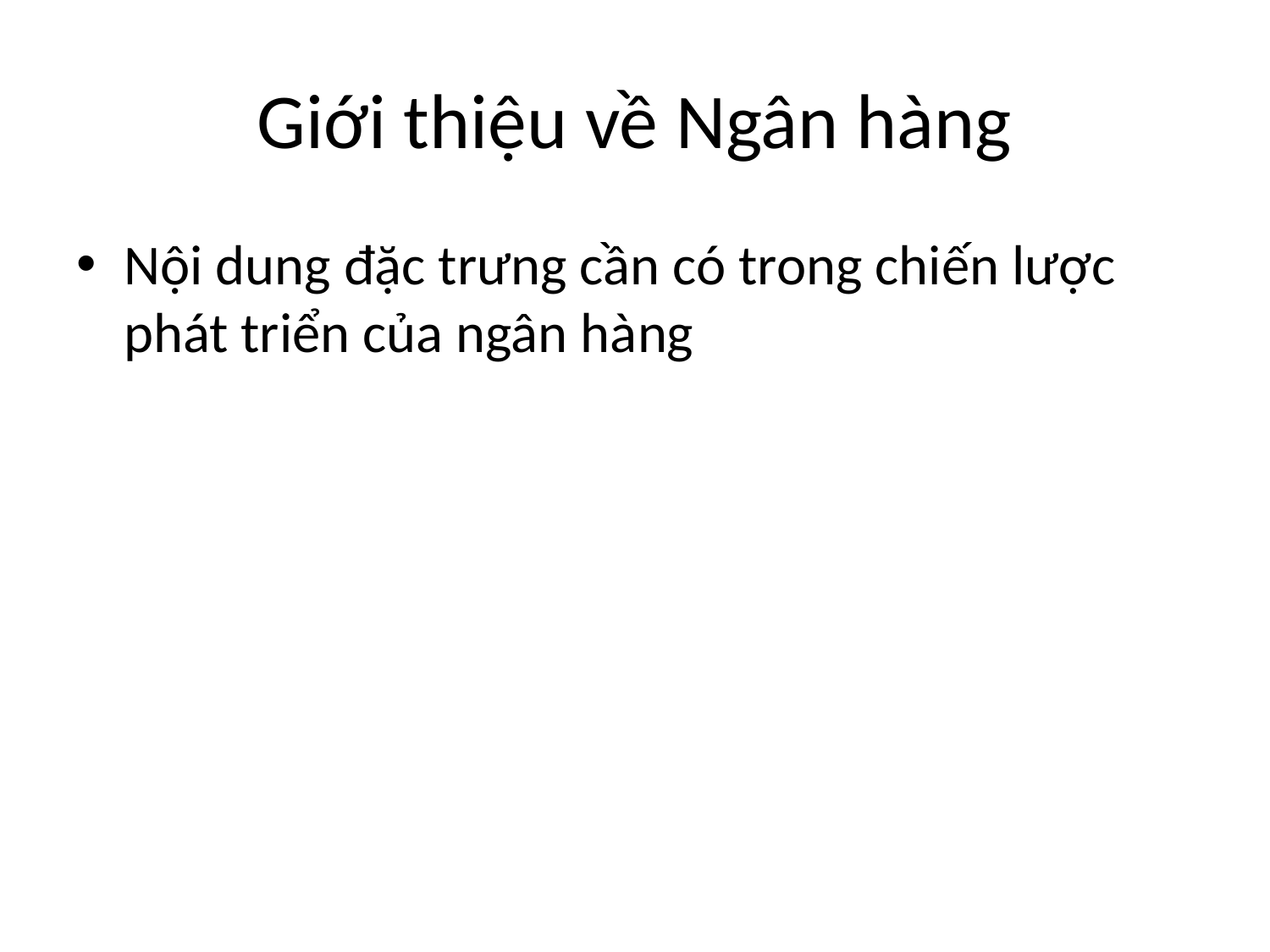

# Giới thiệu về Ngân hàng
Nội dung đặc trưng cần có trong chiến lược phát triển của ngân hàng